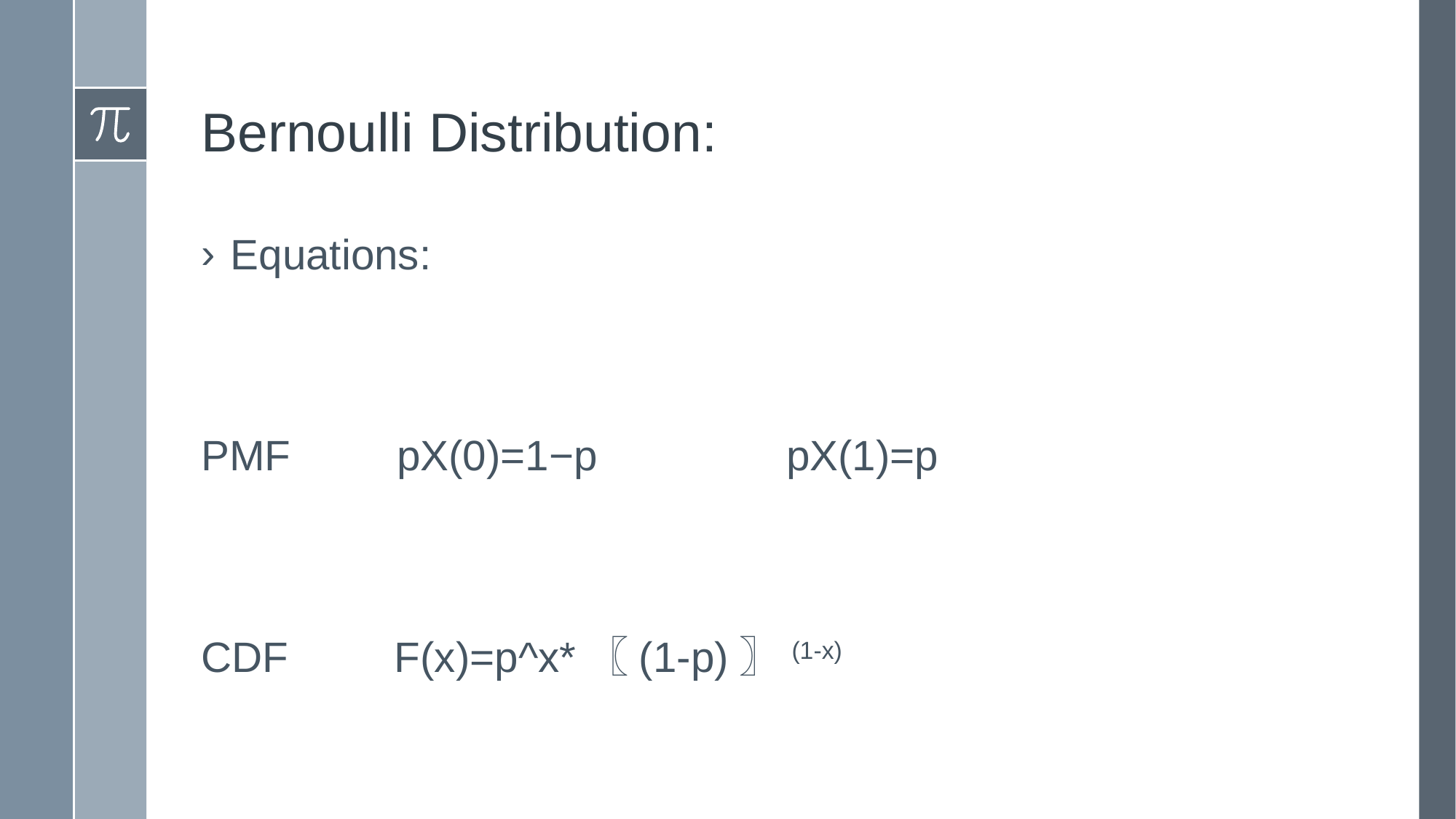

# Bernoulli Distribution:
Equations:

PMF         pX(0)=1−p                pX(1)=p

CDF         F(x)=p^x*〖(1-p)〗(1-x)